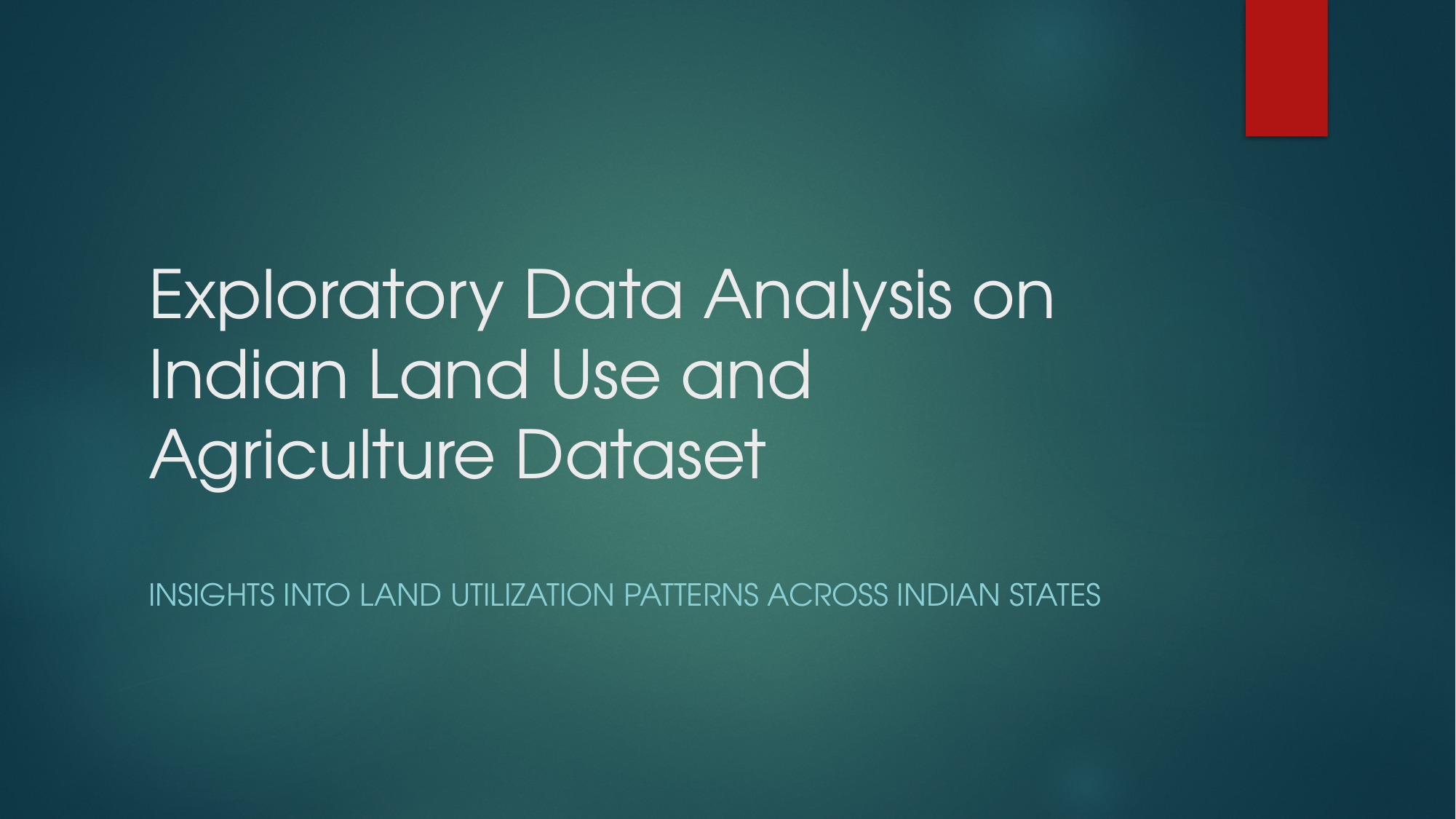

# Exploratory Data Analysis on Indian Land Use and Agriculture Dataset
Insights into Land Utilization Patterns Across Indian States